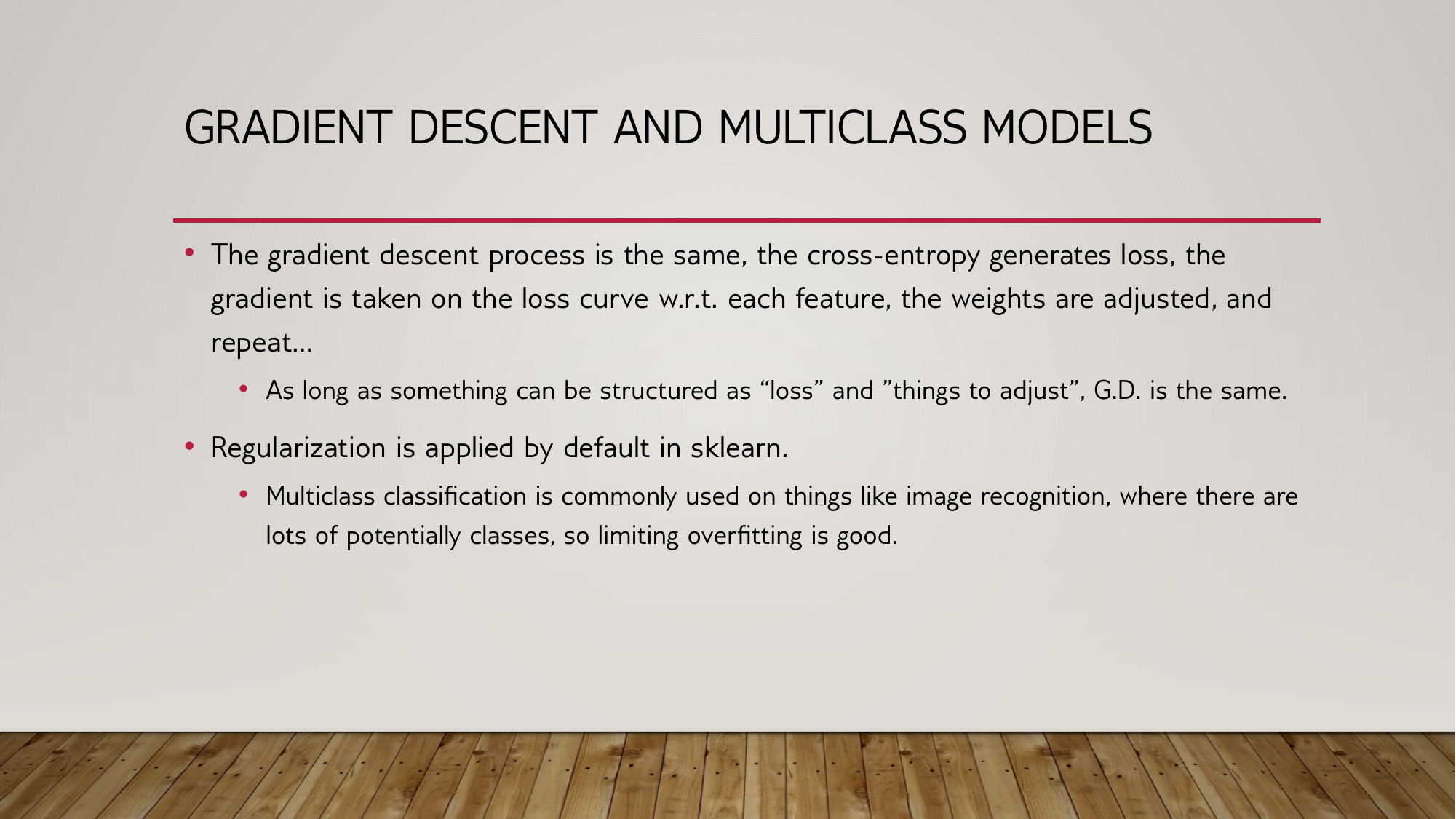

# Gradient Descent and Multiclass Models
The gradient descent process is the same, the cross-entropy generates loss, the gradient is taken on the loss curve w.r.t. each feature, the weights are adjusted, and repeat…
As long as something can be structured as “loss” and ”things to adjust”, G.D. is the same.
Regularization is applied by default in sklearn.
Multiclass classification is commonly used on things like image recognition, where there are lots of potentially classes, so limiting overfitting is good.